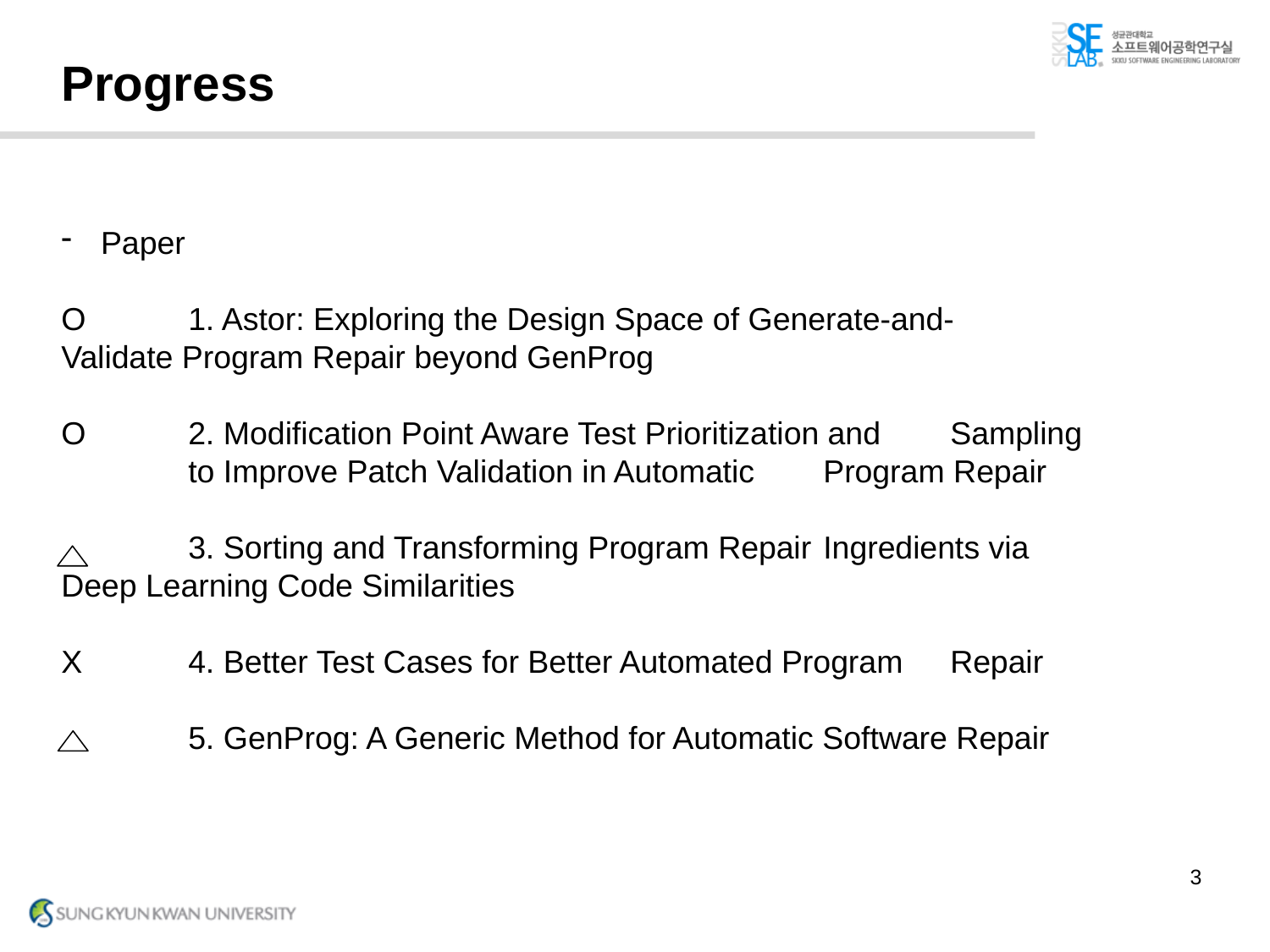

# Progress
Paper

O	1. Astor: Exploring the Design Space of Generate-and-	Validate Program Repair beyond GenProg

O	2. Modification Point Aware Test Prioritization and 	Sampling 	to Improve Patch Validation in Automatic 	Program Repair

	3. Sorting and Transforming Program Repair	Ingredients via Deep Learning Code Similarities

X	4. Better Test Cases for Better Automated Program 	Repair

	5. GenProg: A Generic Method for Automatic Software Repair

3